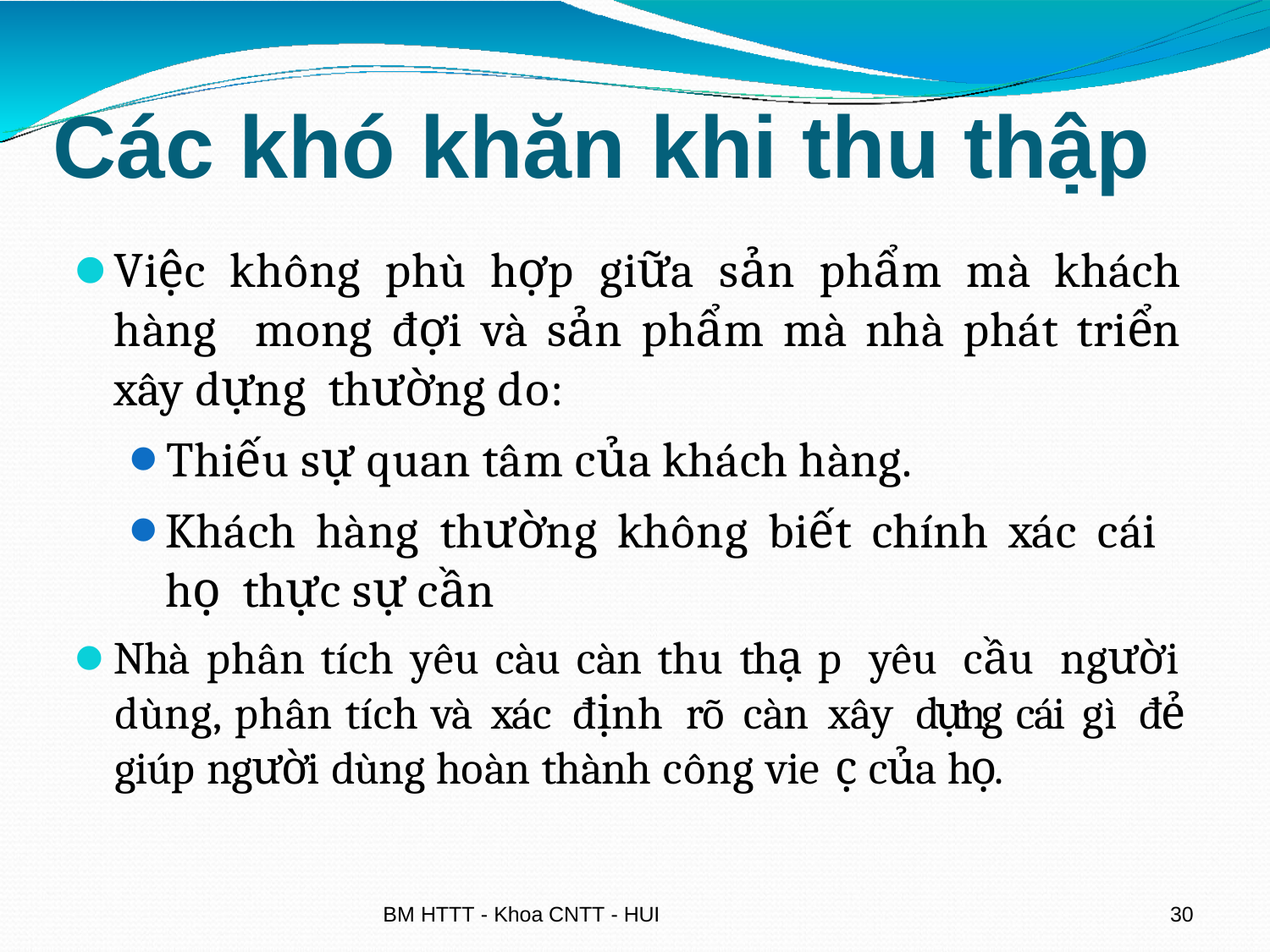

# Các khó khăn khi thu thập
Việc không phù hợp giữa sản phẩm mà khách hàng  mong đợi và sản phẩm mà nhà phát triển xây dựng  thường do:
Thiếu sự quan tâm của khách hàng.
Khách hàng thường không biết chính xác cái họ  thực sự cần
Nhà phân tích yêu càu càn thu thạ p yêu cầu người  dùng, phân tích và xác định rõ càn xây dựng cái gì đẻ  giúp người dùng hoàn thành công vie c̣ của họ.
BM HTTT - Khoa CNTT - HUI
30